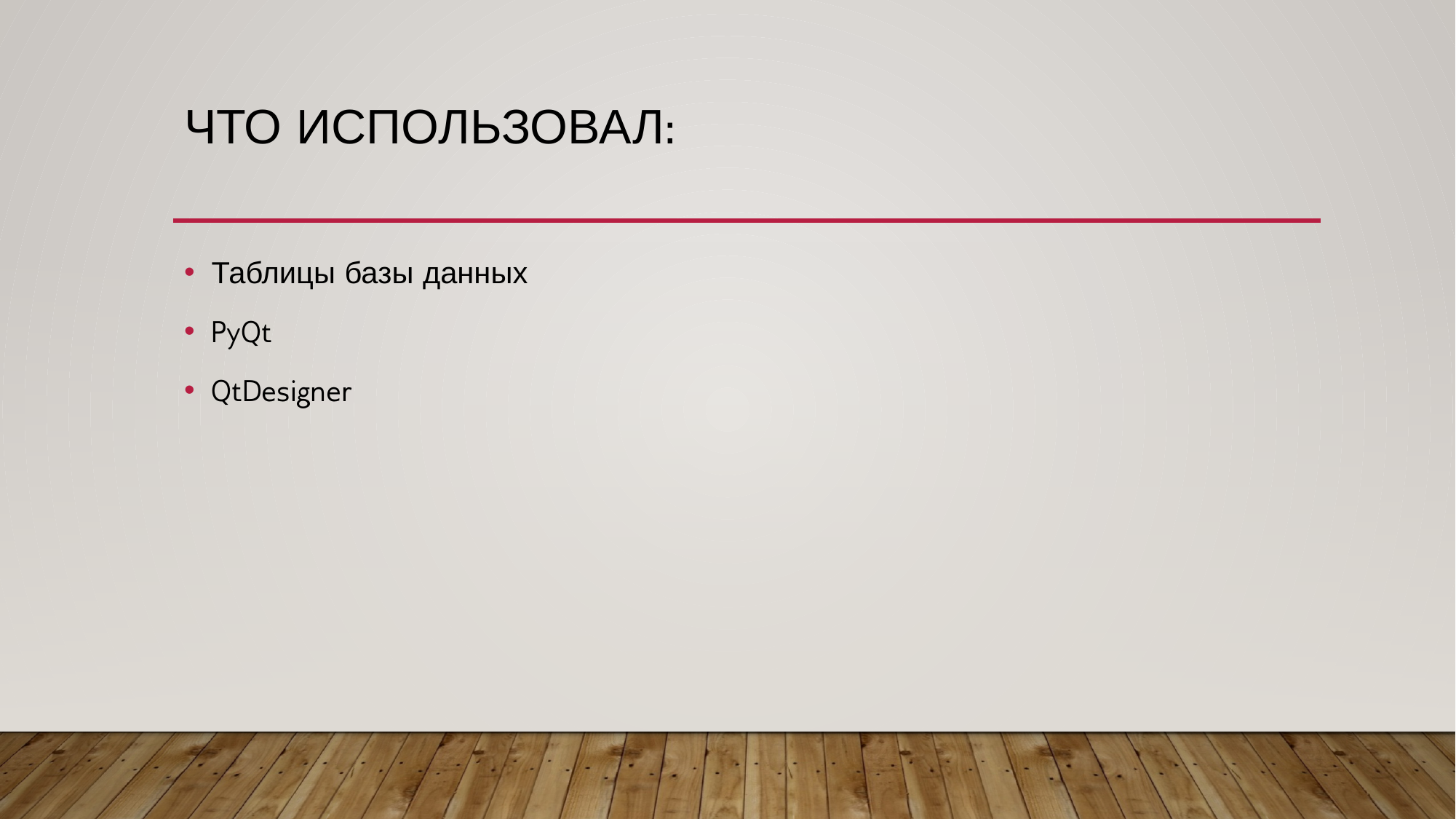

# Что использовал:
Таблицы базы данных
PyQt
QtDesigner